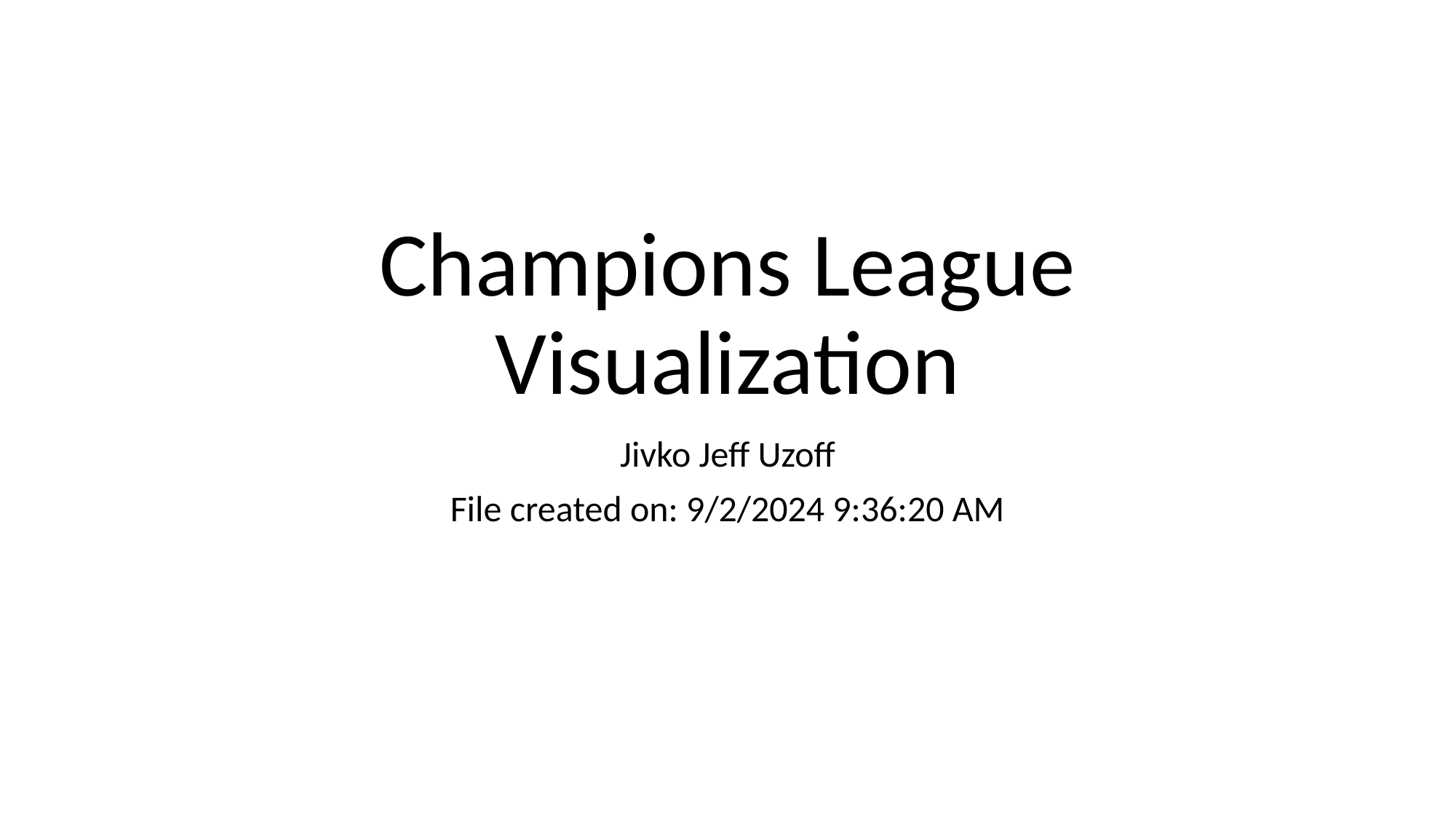

# Champions League Visualization
Jivko Jeff Uzoff
File created on: 9/2/2024 9:36:20 AM